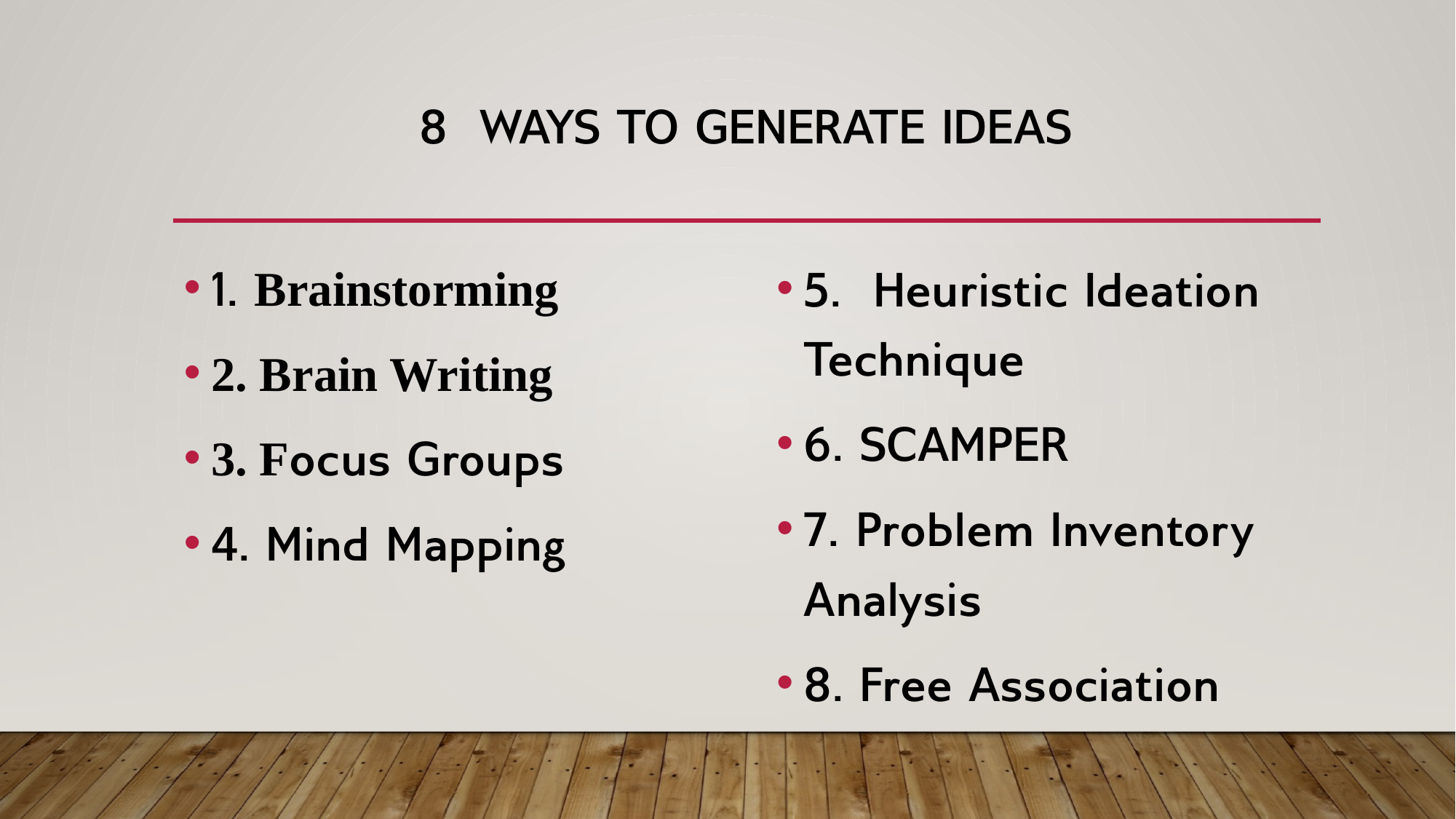

# 8  Ways to generate ideas
1. Brainstorming
2. Brain Writing
3. Focus Groups
4. Mind Mapping
5.  Heuristic Ideation Technique
6. SCAMPER
7. Problem Inventory Analysis
8. Free Association